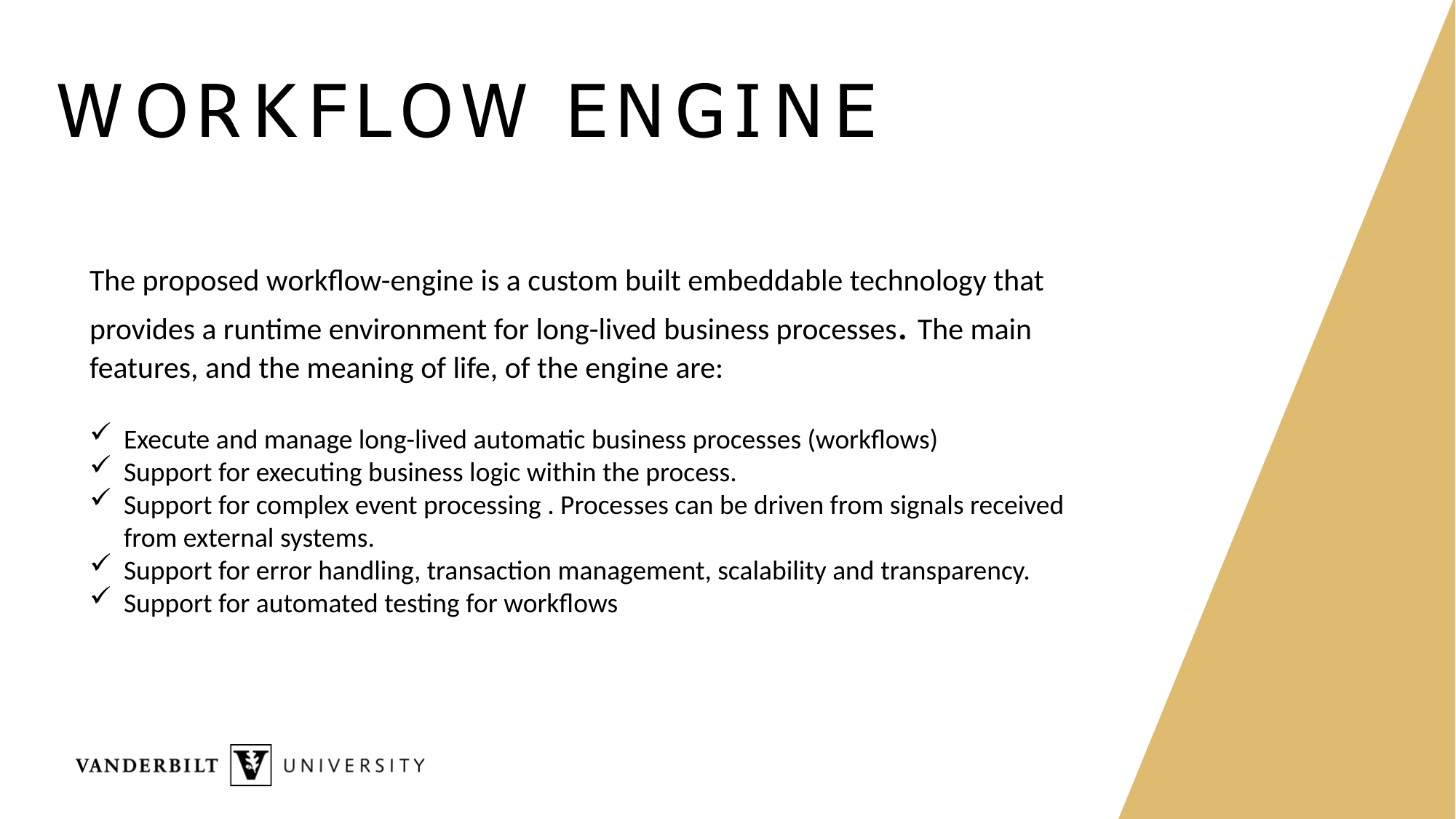

# Workflow Engine

The proposed workflow-engine is a custom built embeddable technology that provides a runtime environment for long-lived business processes. The main features, and the meaning of life, of the engine are:

Execute and manage long-lived automatic business processes (workflows)
Support for executing business logic within the process.
Support for complex event processing . Processes can be driven from signals received from external systems.
Support for error handling, transaction management, scalability and transparency.
Support for automated testing for workflows